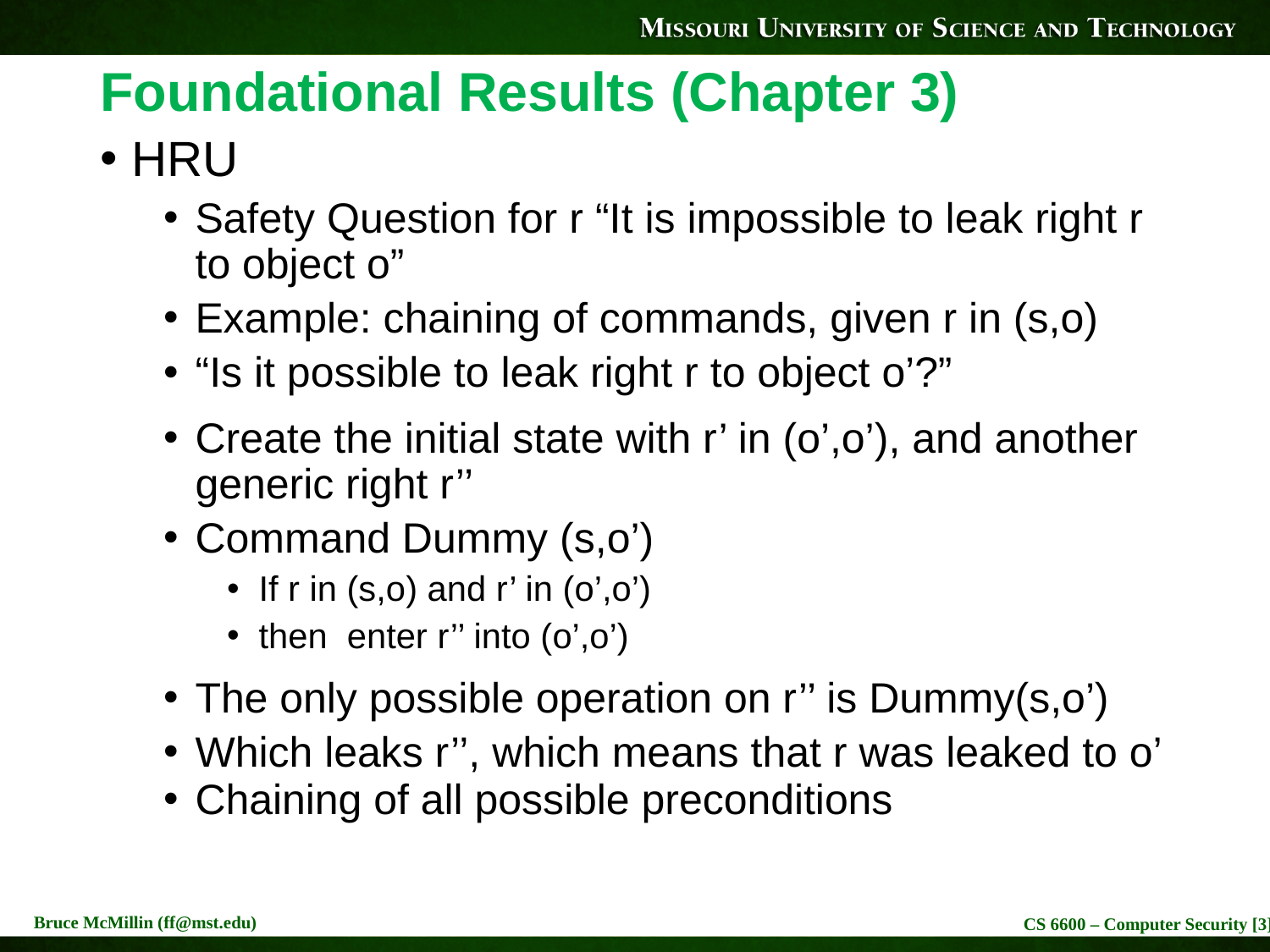

# Foundational Results (Chapter 3)
HRU
Safety Question for r “It is impossible to leak right r to object o”
Example: chaining of commands, given r in (s,o)
“Is it possible to leak right r to object o’?”

Create the initial state with r’ in (o’,o’), and another generic right r’’
Command Dummy (s,o’)
If r in (s,o) and r’ in (o’,o’)
then  enter r’’ into (o’,o’)

The only possible operation on r’’ is Dummy(s,o’)
Which leaks r’’, which means that r was leaked to o’

Chaining of all possible preconditions